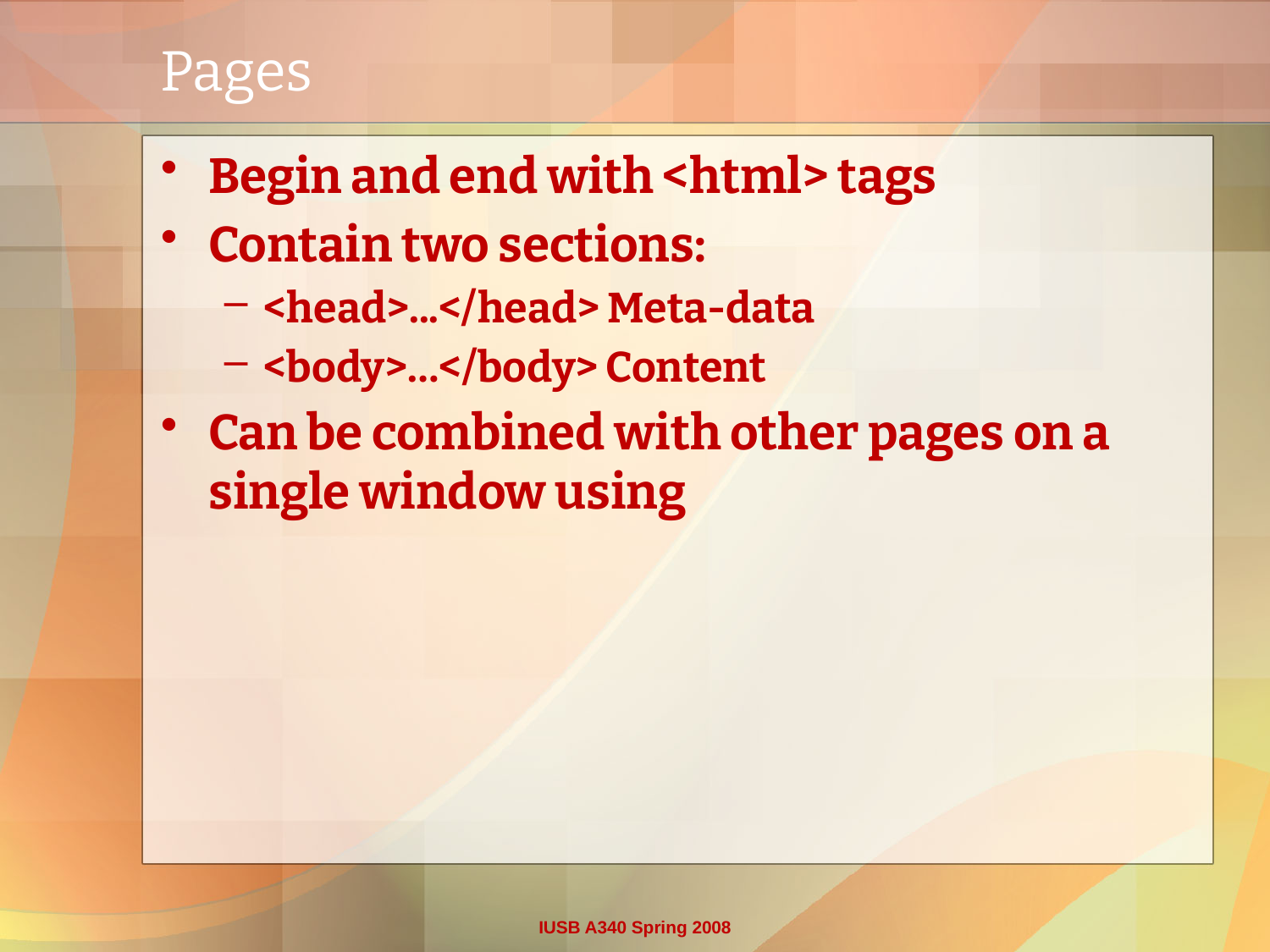

# Pages
Begin and end with <html> tags
Contain two sections:
<head>...</head> Meta-data
<body>…</body> Content
Can be combined with other pages on a single window using

IUSB A340 Spring 2008